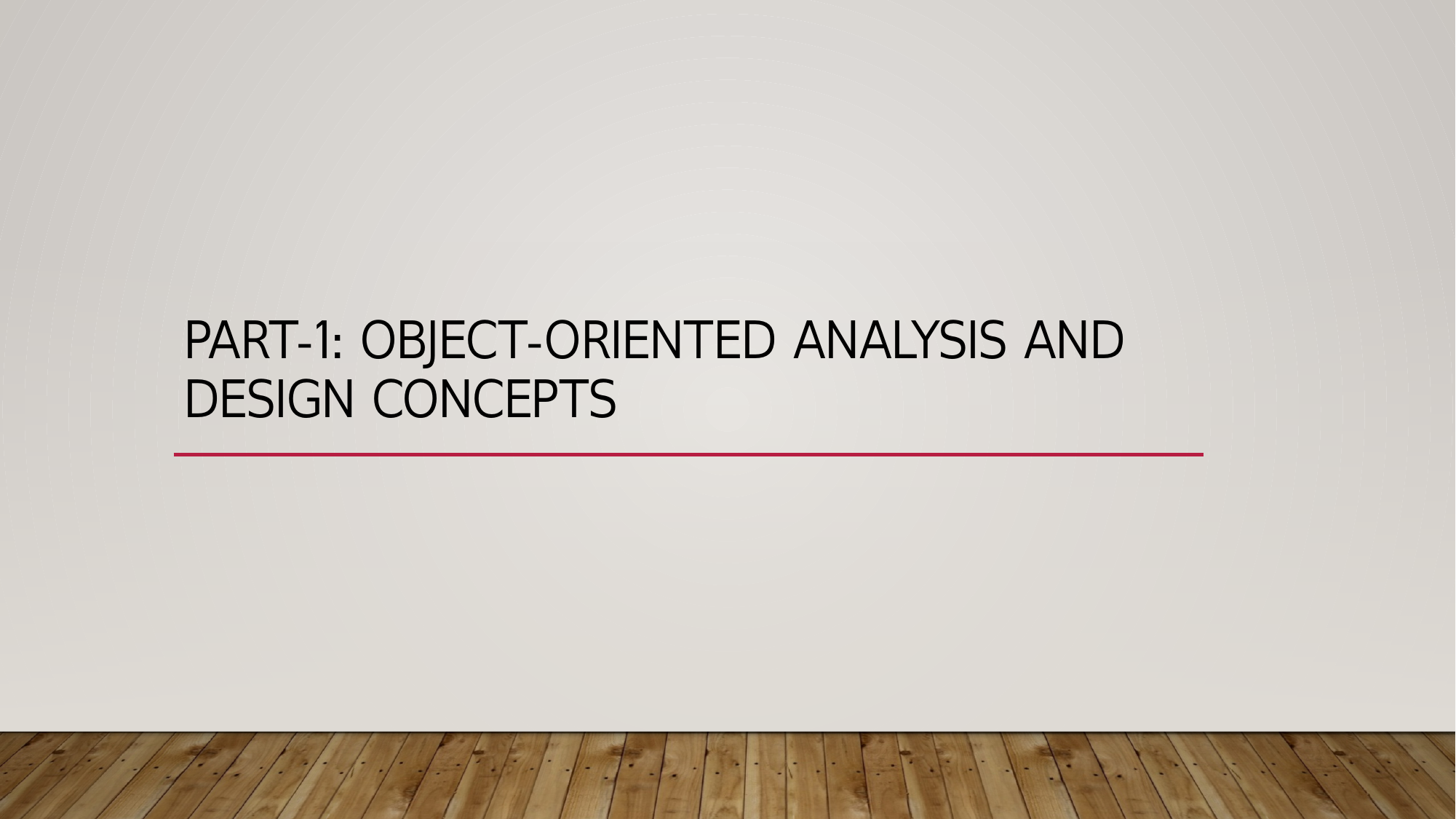

# Part-1: object-oriented analysis and design concepts